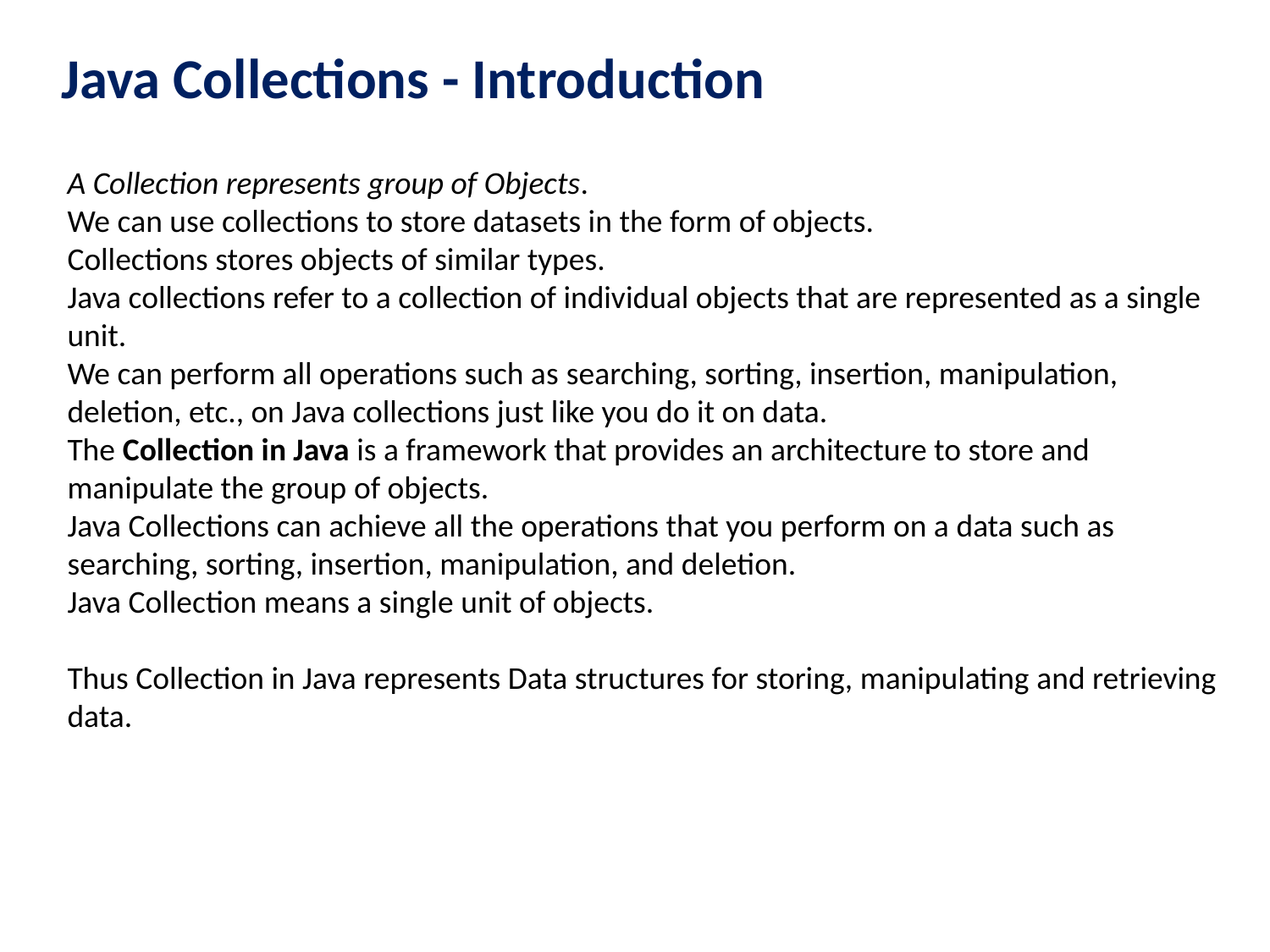

Java Collections - Introduction
A Collection represents group of Objects.
We can use collections to store datasets in the form of objects.
Collections stores objects of similar types.
Java collections refer to a collection of individual objects that are represented as a single unit.
We can perform all operations such as searching, sorting, insertion, manipulation, deletion, etc., on Java collections just like you do it on data.
The Collection in Java is a framework that provides an architecture to store and manipulate the group of objects.
Java Collections can achieve all the operations that you perform on a data such as searching, sorting, insertion, manipulation, and deletion.
Java Collection means a single unit of objects.

Thus Collection in Java represents Data structures for storing, manipulating and retrieving data.